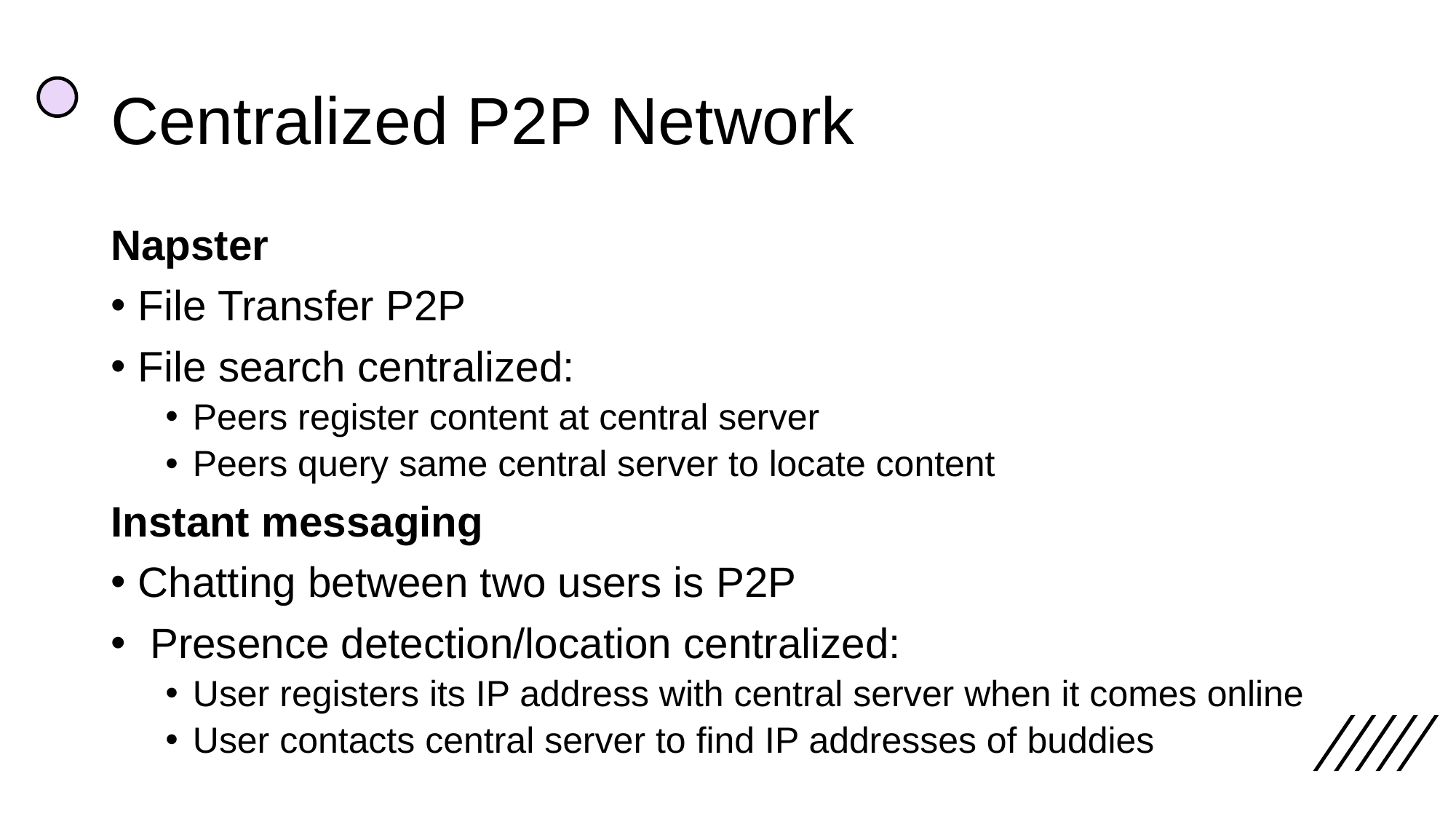

# Centralized P2P Network
Napster
File Transfer P2P
File search centralized:
Peers register content at central server
Peers query same central server to locate content
Instant messaging
Chatting between two users is P2P
 Presence detection/location centralized:
User registers its IP address with central server when it comes online
User contacts central server to find IP addresses of buddies